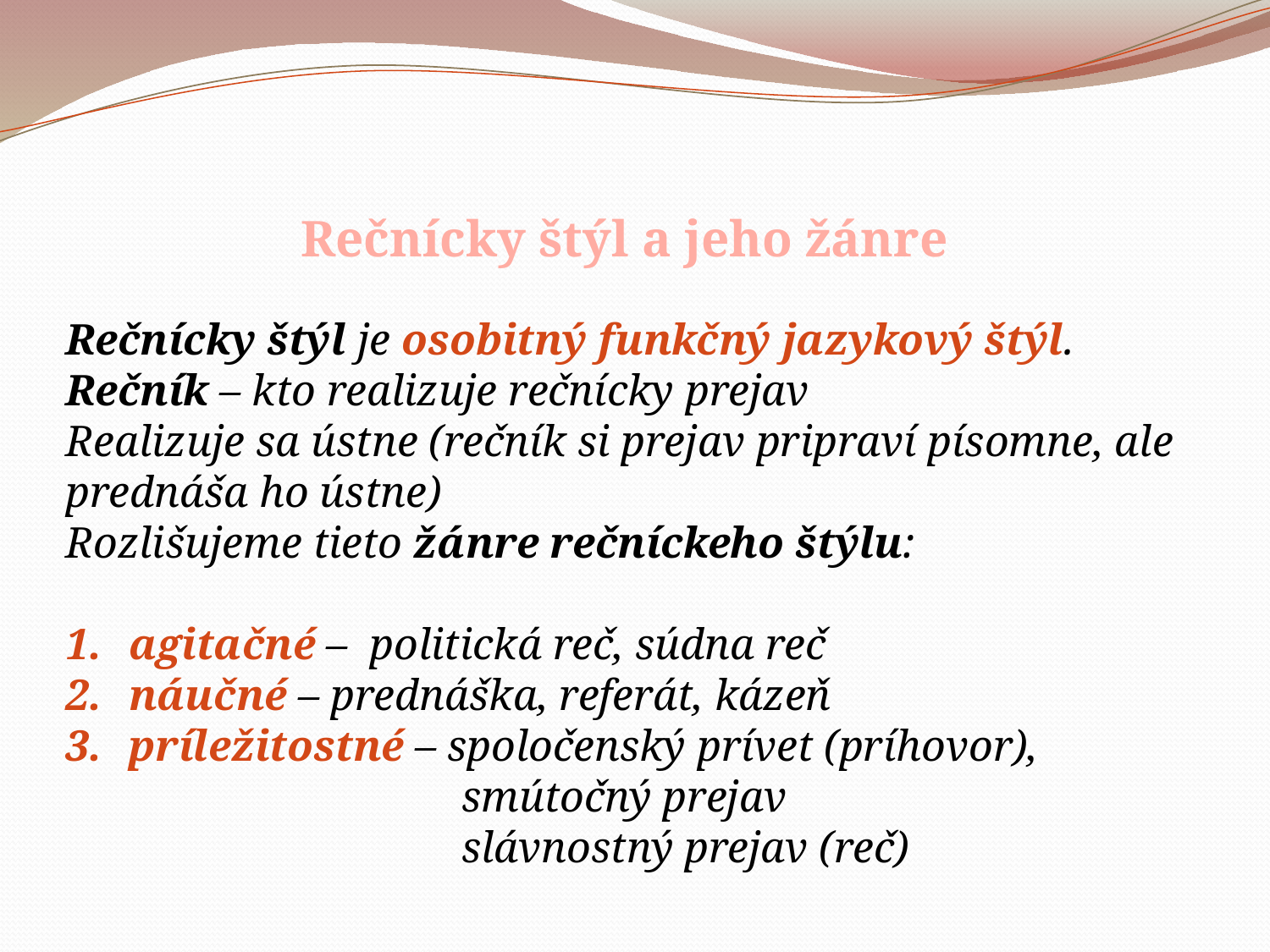

Rečnícky štýl a jeho žánre
Rečnícky štýl je osobitný funkčný jazykový štýl.
Rečník – kto realizuje rečnícky prejav
Realizuje sa ústne (rečník si prejav pripraví písomne, ale prednáša ho ústne)
Rozlišujeme tieto žánre rečníckeho štýlu:

agitačné –  politická reč, súdna reč
náučné – prednáška, referát, kázeň
príležitostné – spoločenský prívet (príhovor),
                                    smútočný prejav
                                    slávnostný prejav (reč)